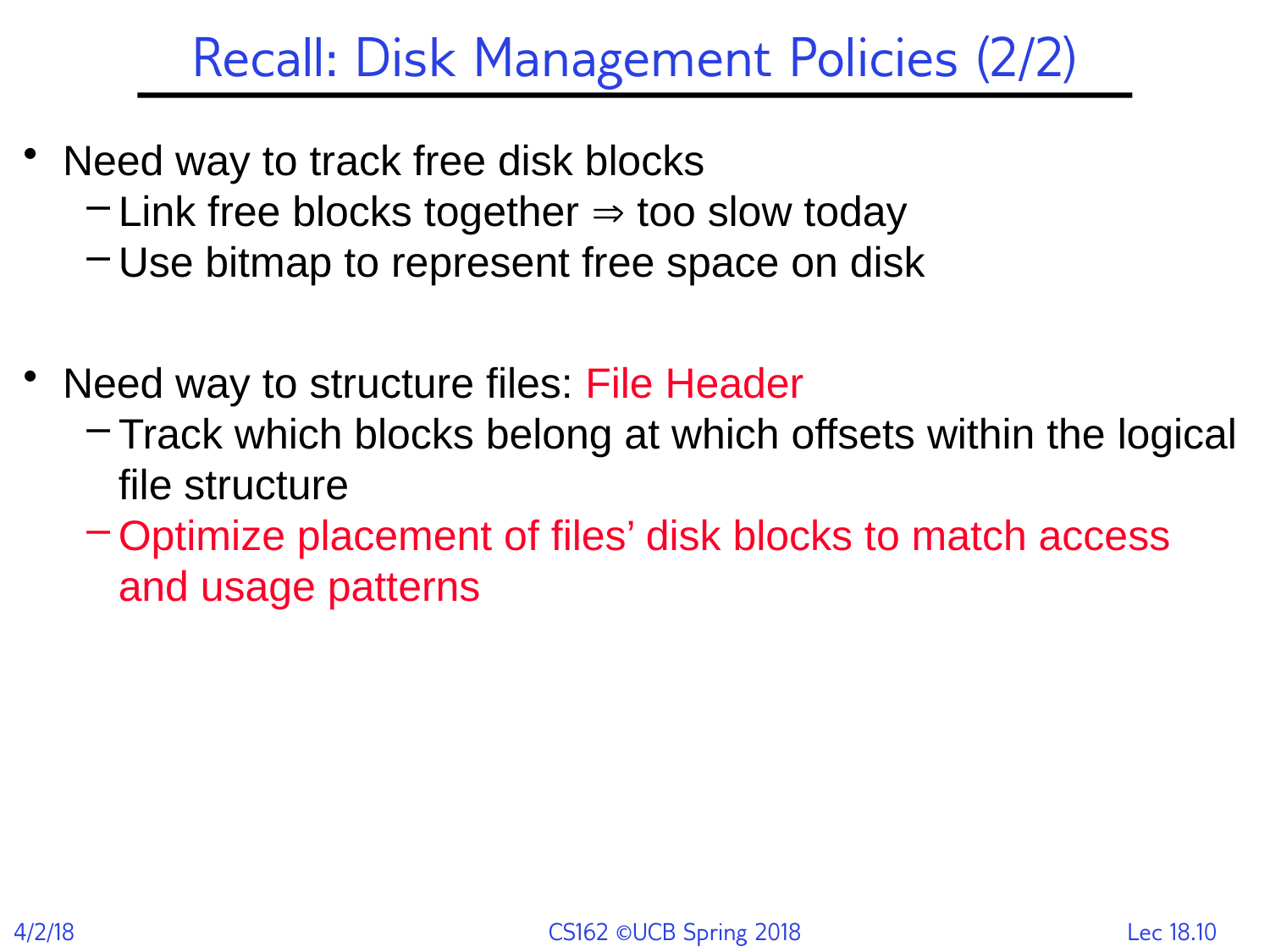

# Recall: Disk Management Policies (2/2)
Need way to track free disk blocks
Link free blocks together ⇒ too slow today
Use bitmap to represent free space on disk

Need way to structure files: File Header
Track which blocks belong at which offsets within the logical file structure
Optimize placement of files’ disk blocks to match access and usage patterns